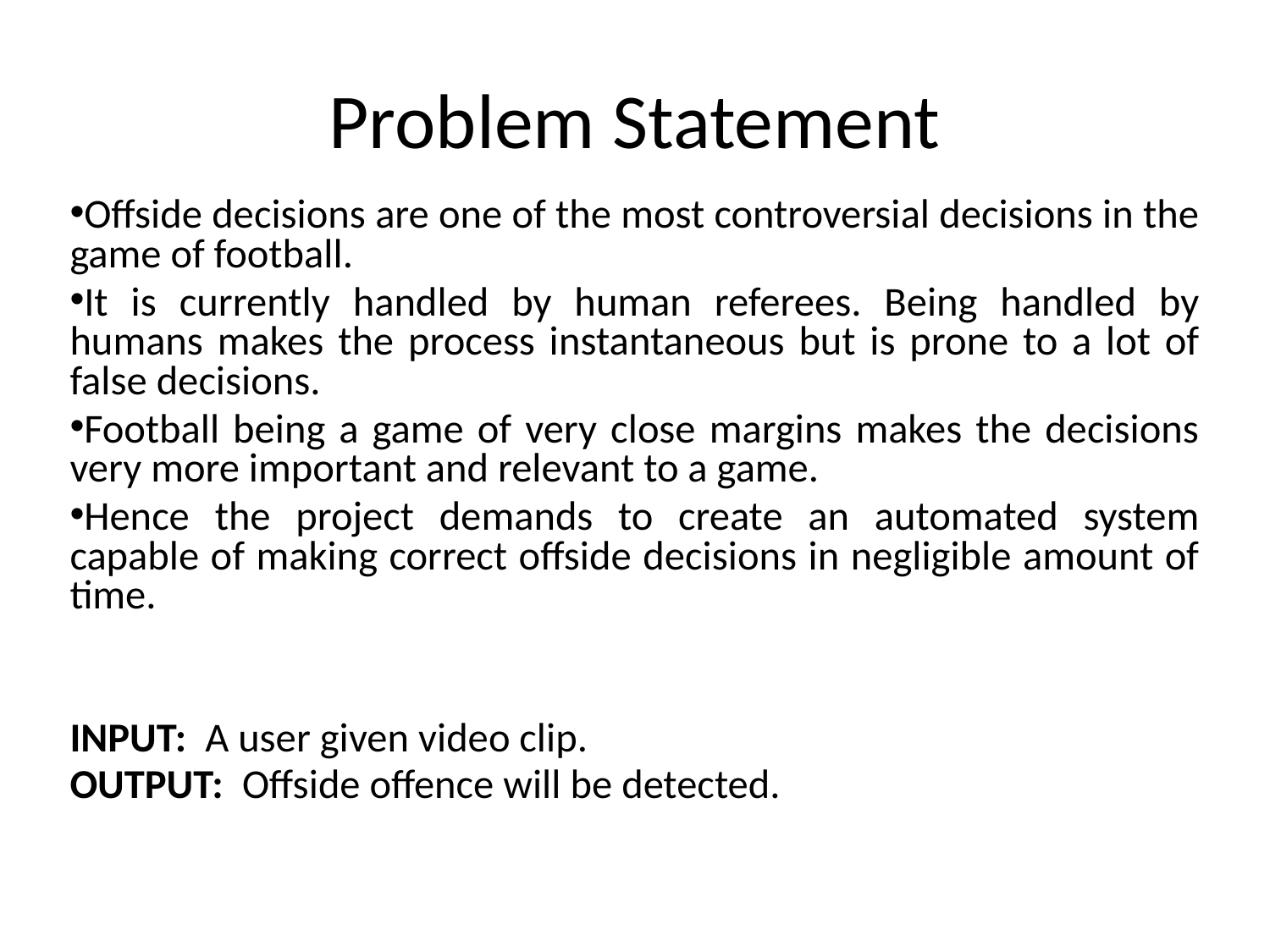

# Problem Statement
Offside decisions are one of the most controversial decisions in the game of football.
It is currently handled by human referees. Being handled by humans makes the process instantaneous but is prone to a lot of false decisions.
Football being a game of very close margins makes the decisions very more important and relevant to a game.
Hence the project demands to create an automated system capable of making correct offside decisions in negligible amount of time.

INPUT:  A user given video clip.
OUTPUT:  Offside offence will be detected.